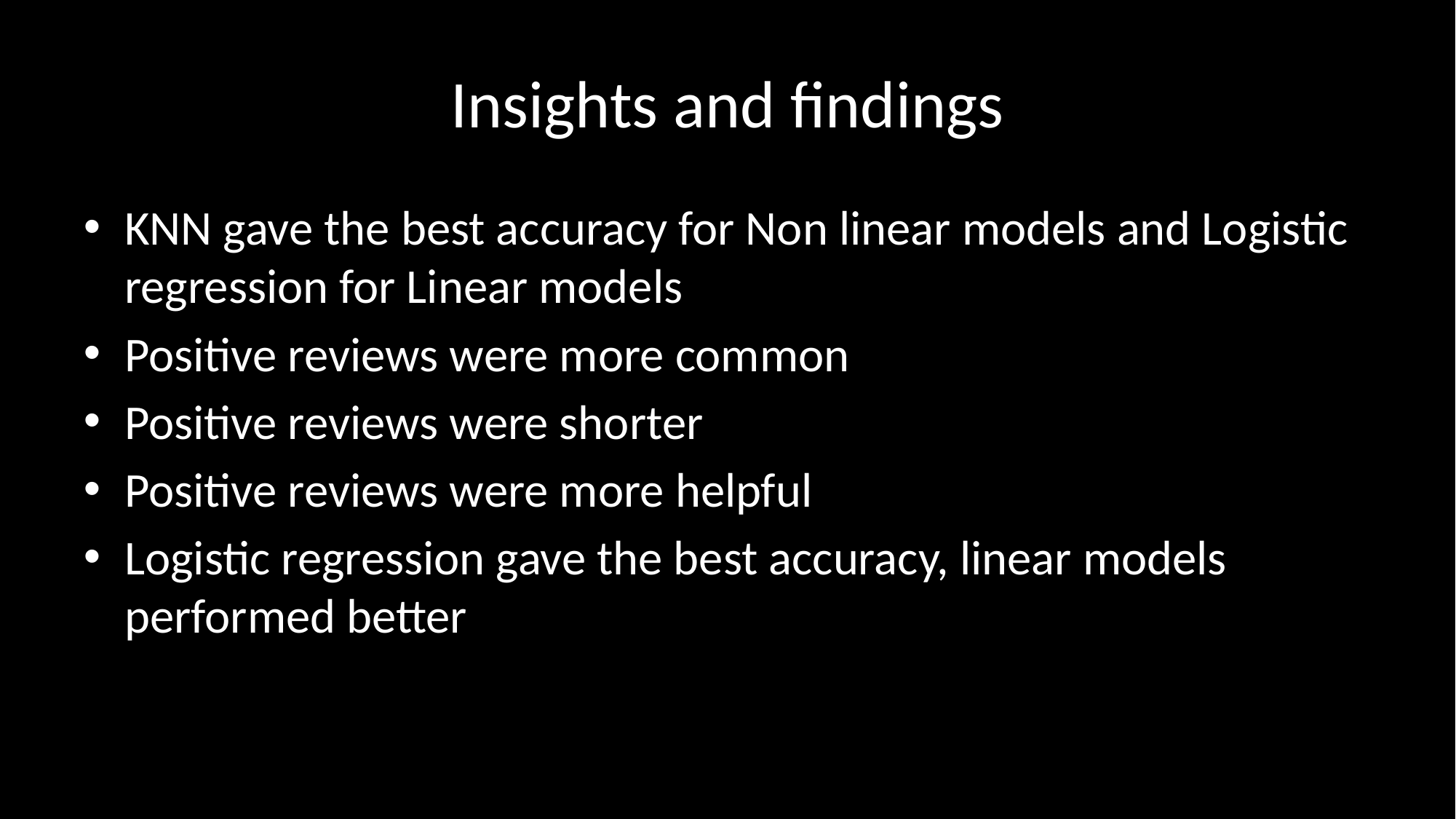

# Insights and findings
KNN gave the best accuracy for Non linear models and Logistic regression for Linear models
Positive reviews were more common
Positive reviews were shorter
Positive reviews were more helpful
Logistic regression gave the best accuracy, linear models performed better